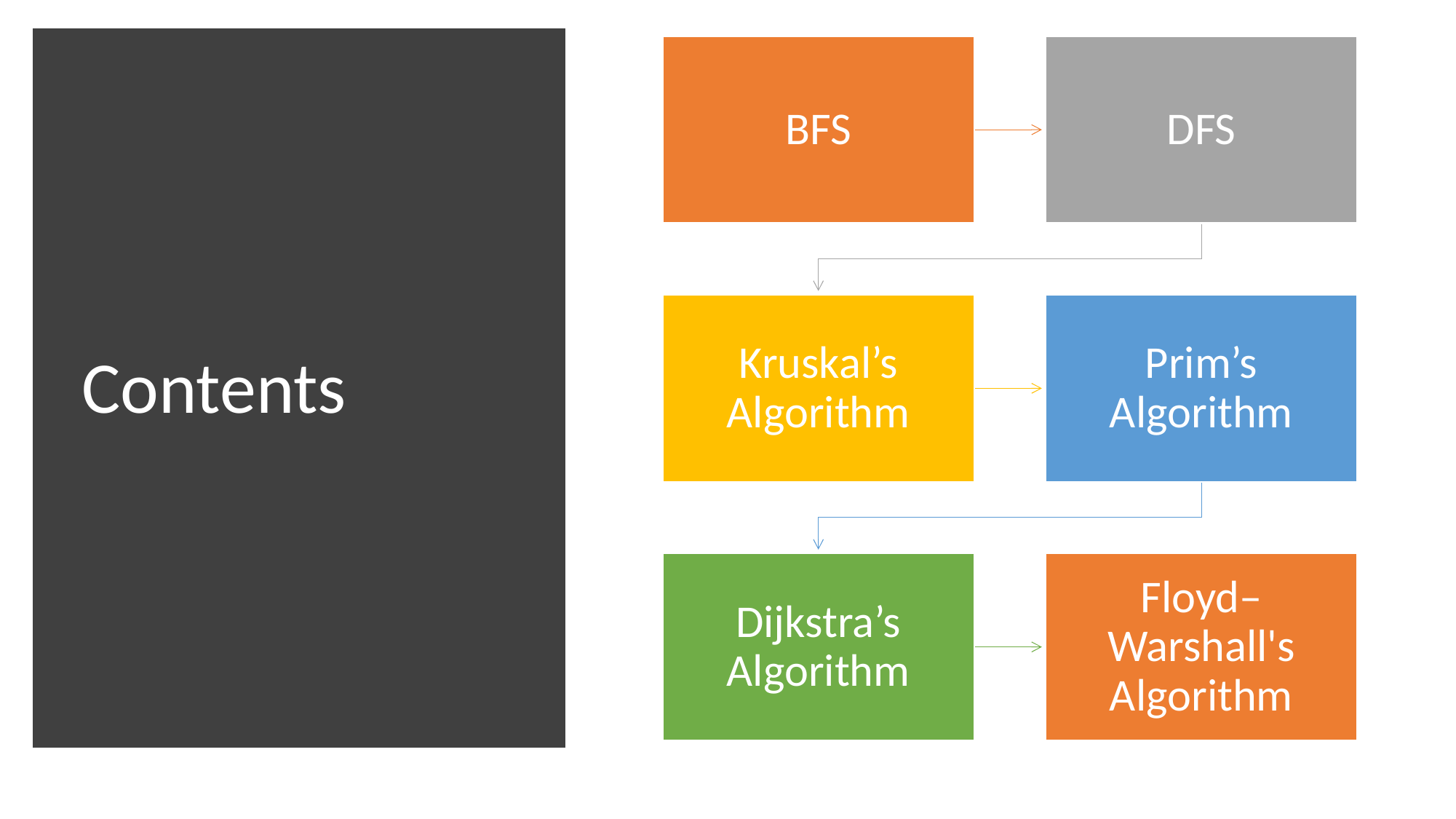

BFS

DFS

Kruskal’s Algorithm

Prim’s Algorithm

Dijkstra’s Algorithm
Floyd–Warshall's Algorithm
# Contents